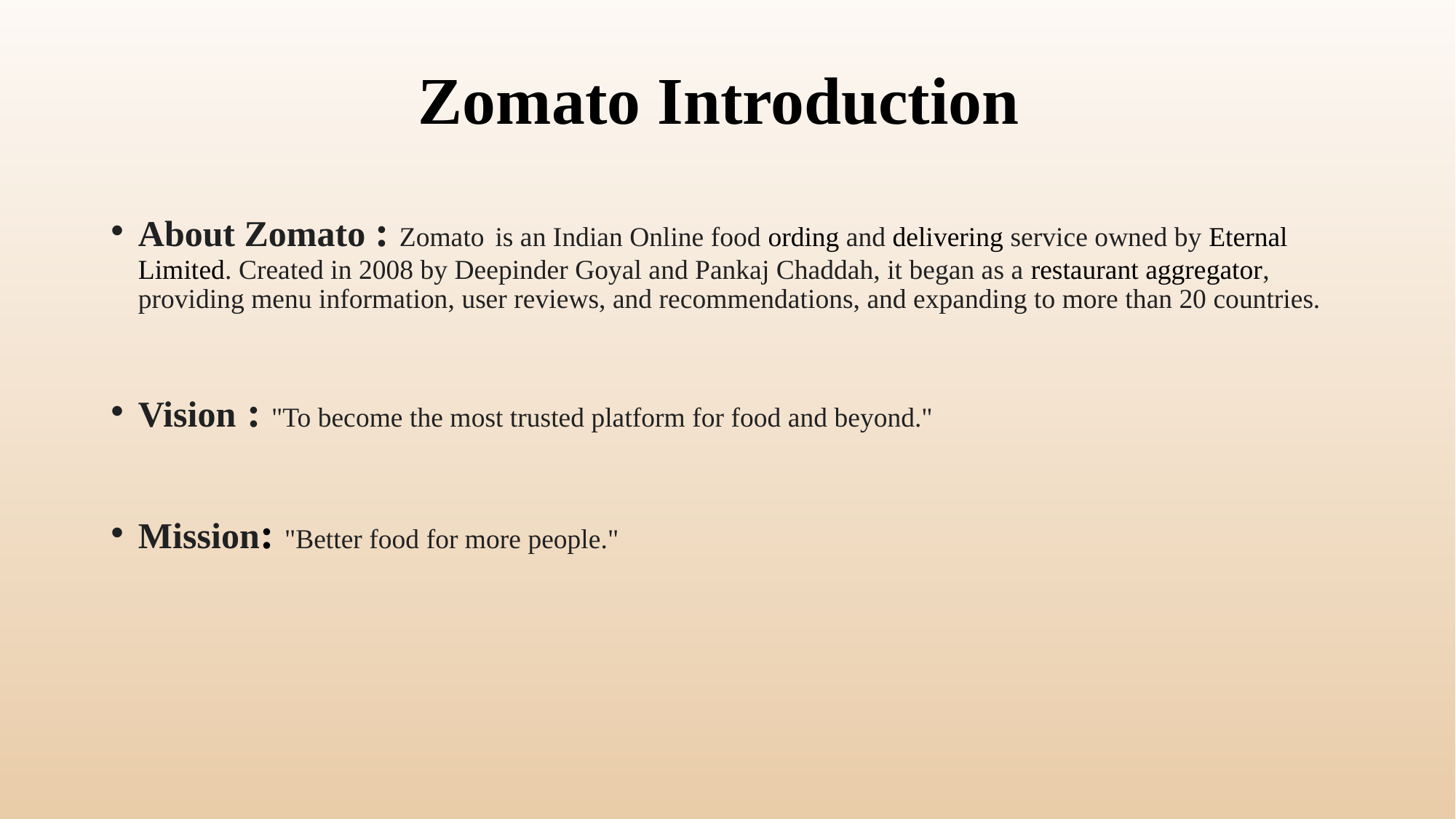

# Zomato Introduction
About Zomato : Zomato is an Indian Online food ording and delivering service owned by Eternal Limited. Created in 2008 by Deepinder Goyal and Pankaj Chaddah, it began as a restaurant aggregator, providing menu information, user reviews, and recommendations, and expanding to more than 20 countries.

Vision : "To become the most trusted platform for food and beyond."

Mission: "Better food for more people."